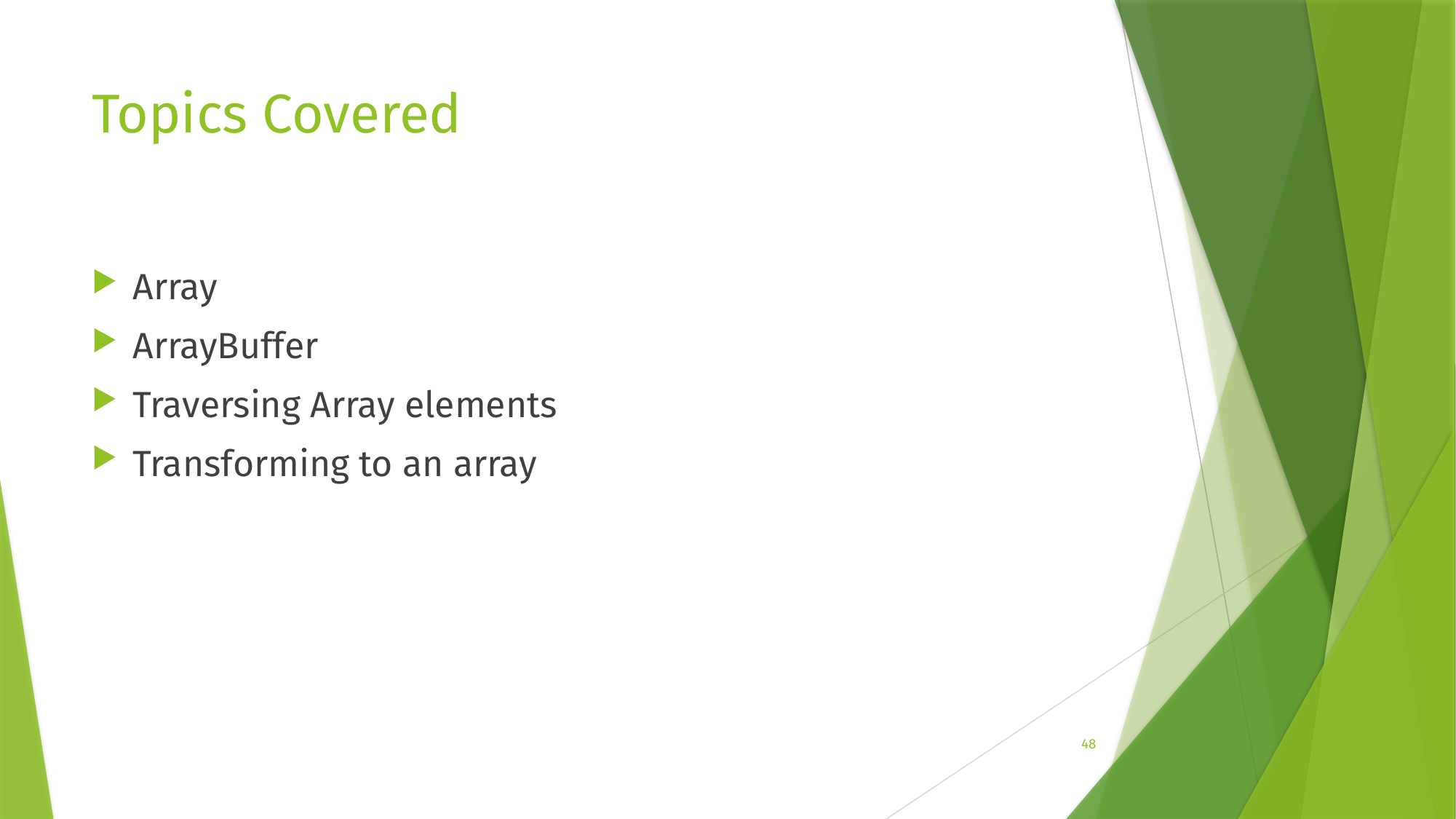

# Topics Covered
Array
ArrayBuffer
Traversing Array elements
Transforming to an array

48